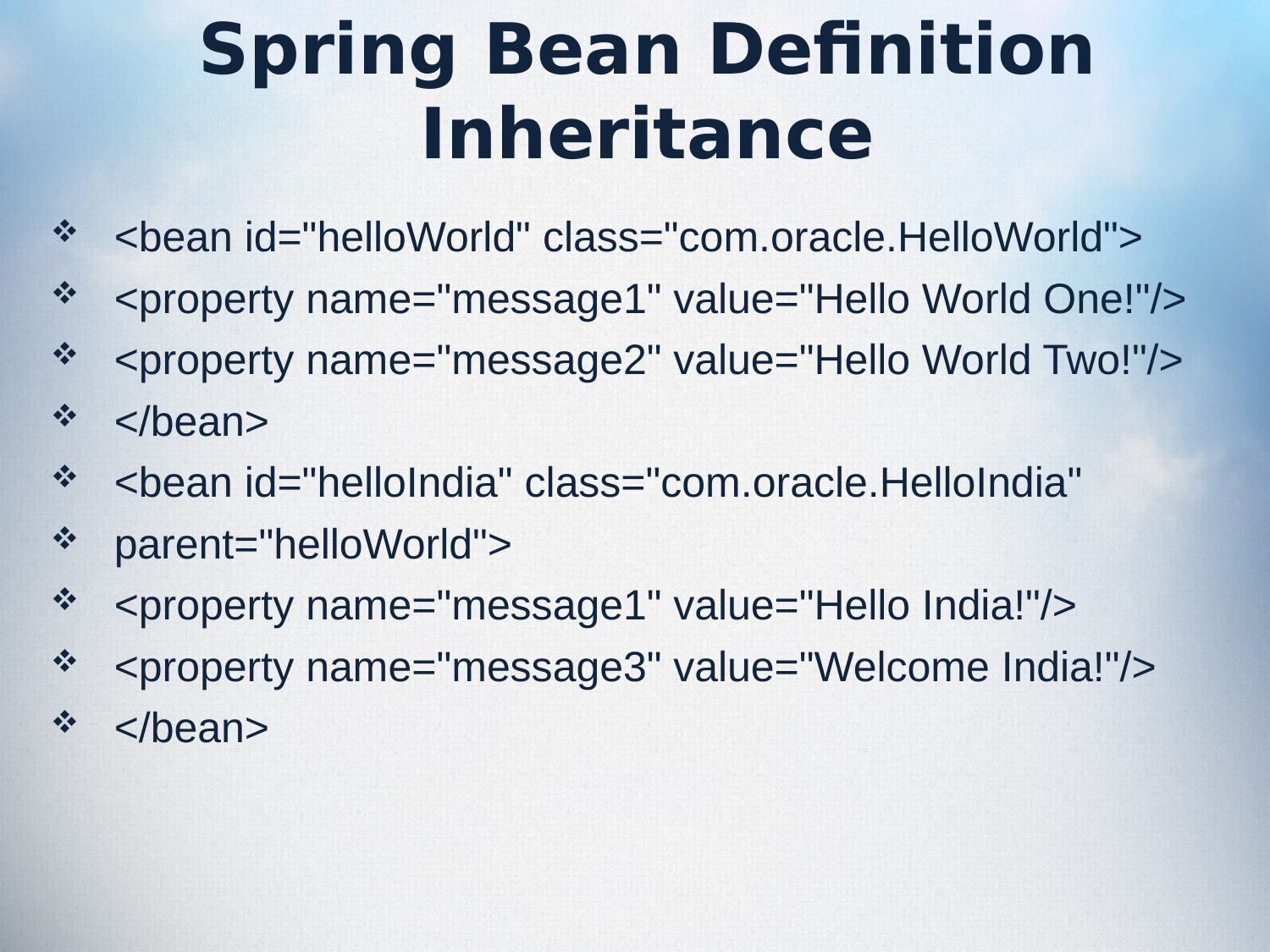

# Spring Bean Definition Inheritance
<bean id="helloWorld" class="com.oracle.HelloWorld">
<property name="message1" value="Hello World One!"/>
<property name="message2" value="Hello World Two!"/>
</bean>
<bean id="helloIndia" class="com.oracle.HelloIndia"
parent="helloWorld">
<property name="message1" value="Hello India!"/>
<property name="message3" value="Welcome India!"/>
</bean>